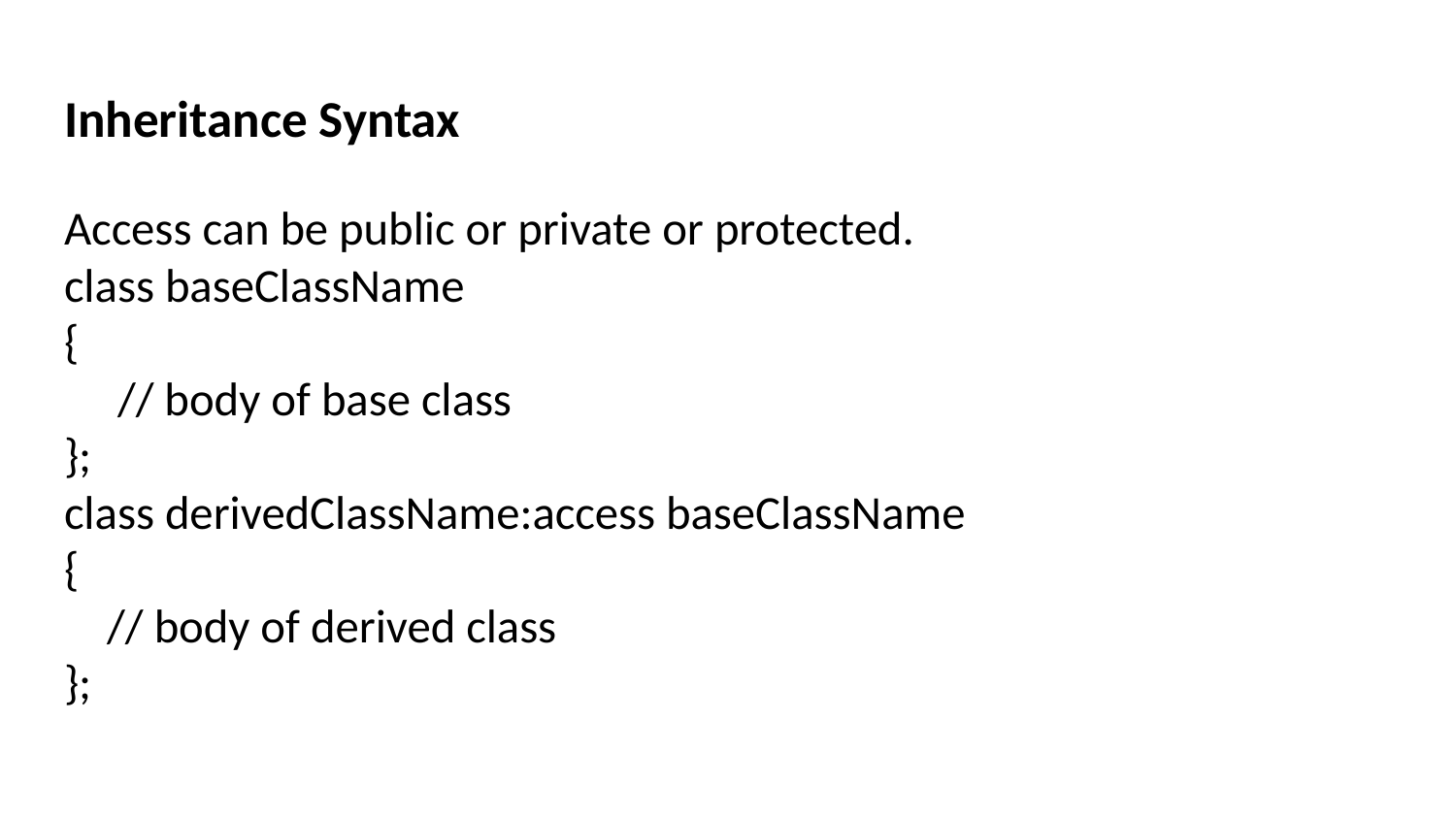

# Inheritance Syntax
Access can be public or private or protected.
class baseClassName
{
     // body of base class
};
class derivedClassName:access baseClassName
{
    // body of derived class
};